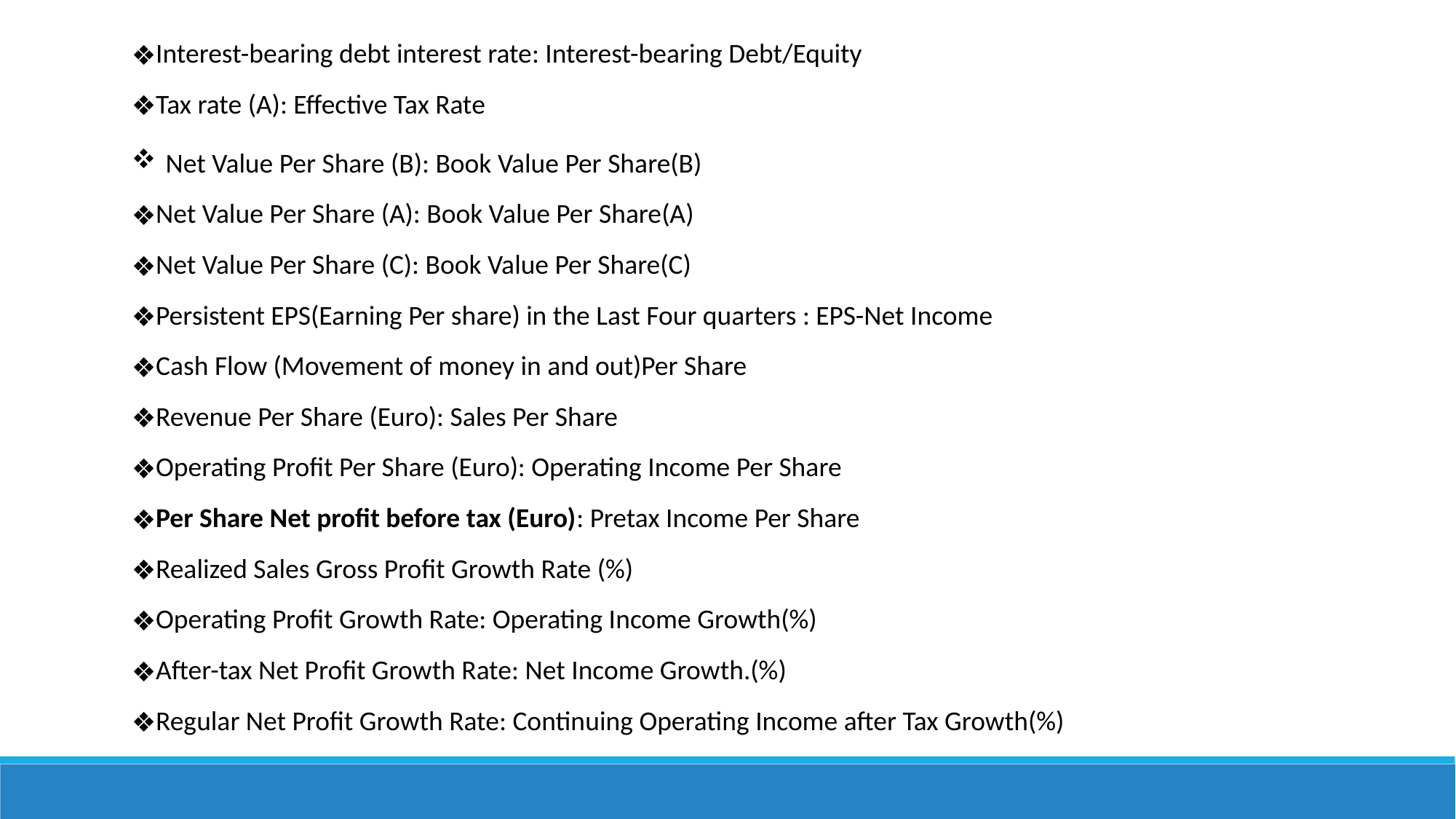

Interest-bearing debt interest rate: Interest-bearing Debt/Equity
Tax rate (A): Effective Tax Rate

Net Value Per Share (B): Book Value Per Share(B)
Net Value Per Share (A): Book Value Per Share(A)
Net Value Per Share (C): Book Value Per Share(C)
Persistent EPS(Earning Per share) in the Last Four quarters : EPS-Net Income
Cash Flow (Movement of money in and out)Per Share
Revenue Per Share (Euro): Sales Per Share
Operating Profit Per Share (Euro): Operating Income Per Share
Per Share Net profit before tax (Euro): Pretax Income Per Share
Realized Sales Gross Profit Growth Rate (%)
Operating Profit Growth Rate: Operating Income Growth(%)
After-tax Net Profit Growth Rate: Net Income Growth.(%)
Regular Net Profit Growth Rate: Continuing Operating Income after Tax Growth(%)